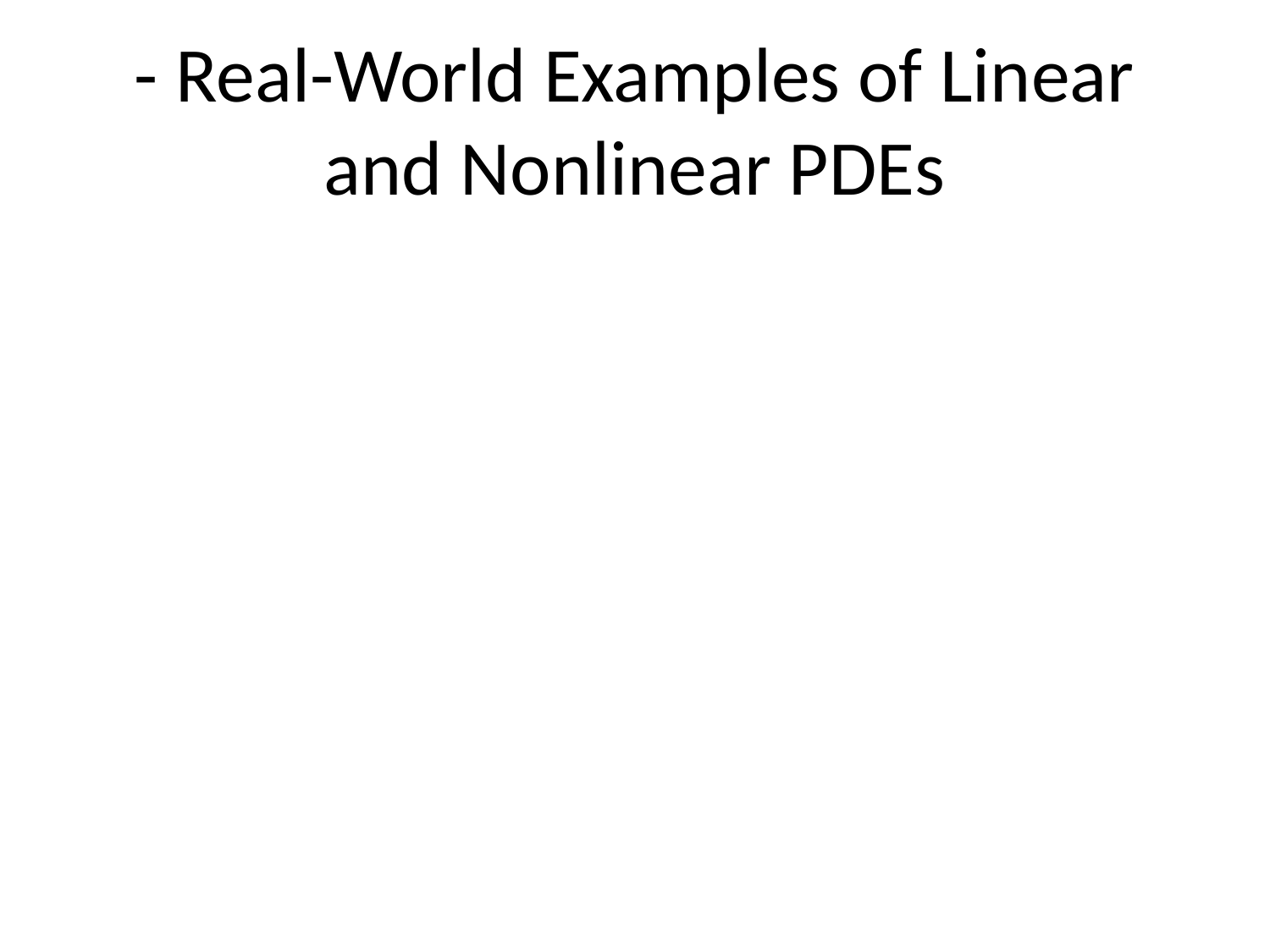

# - Real-World Examples of Linear and Nonlinear PDEs